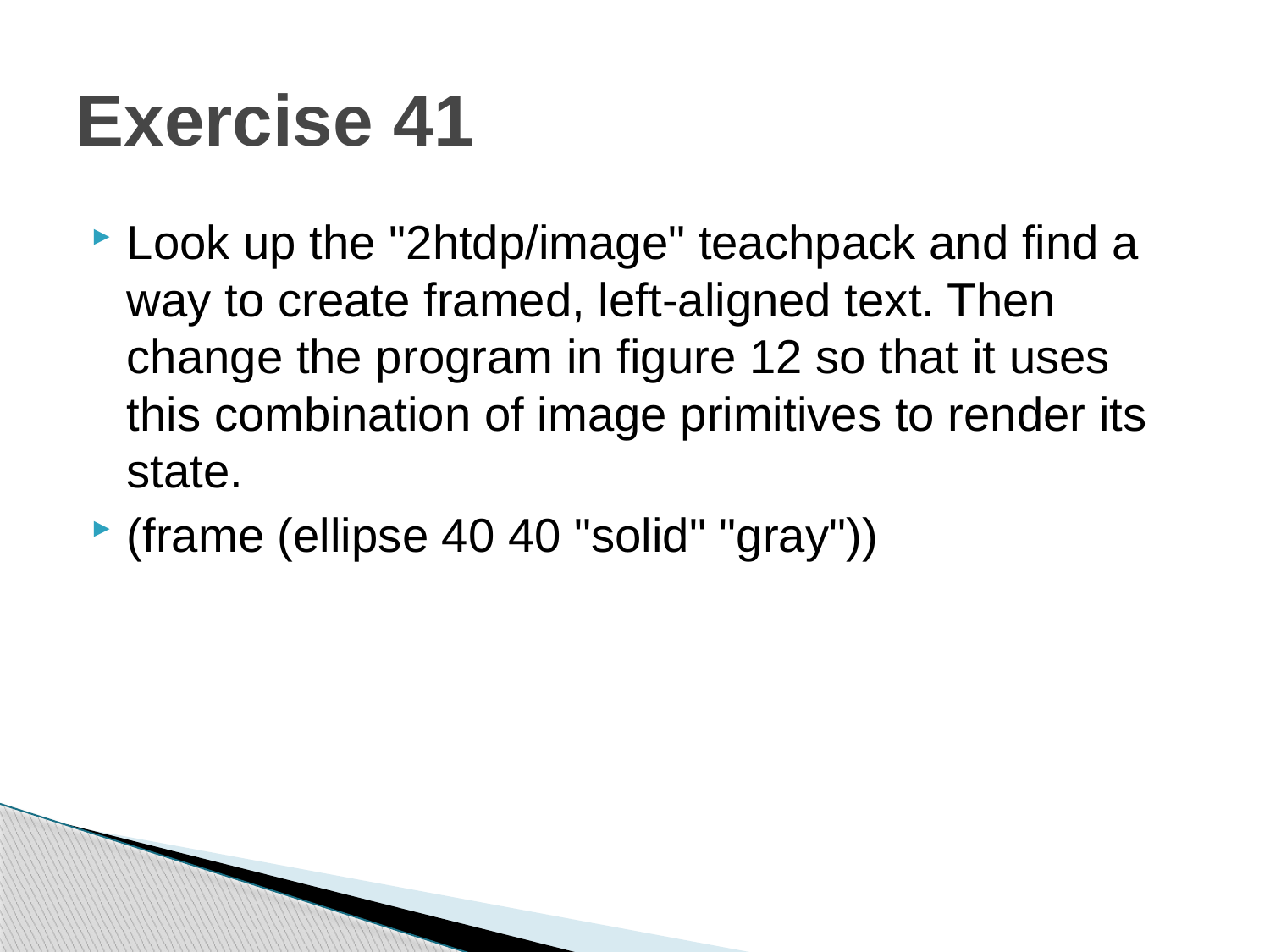

# Exercise 41
Look up the "2htdp/image" teachpack and find a way to create framed, left-aligned text. Then change the program in figure 12 so that it uses this combination of image primitives to render its state.
(frame (ellipse 40 40 "solid" "gray"))